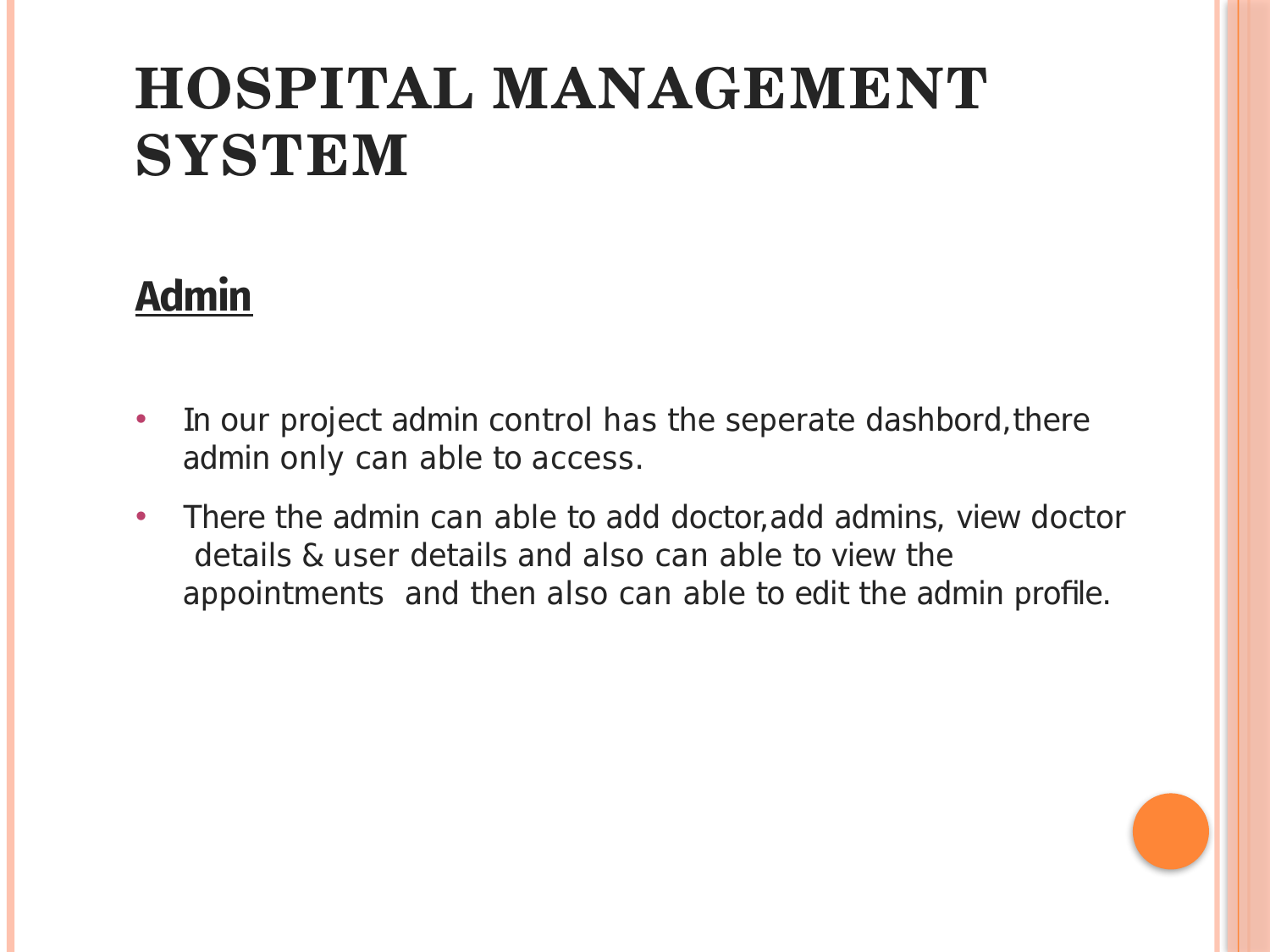

# HOSPITAL MANAGEMENT SYSTEM
Admin

In our project admin control has the seperate dashbord,there
admin only can able to access.
There the admin can able to add doctor,add admins, view doctor  details & user details and also can able to view the appointments  and then also can able to edit the admin profile.